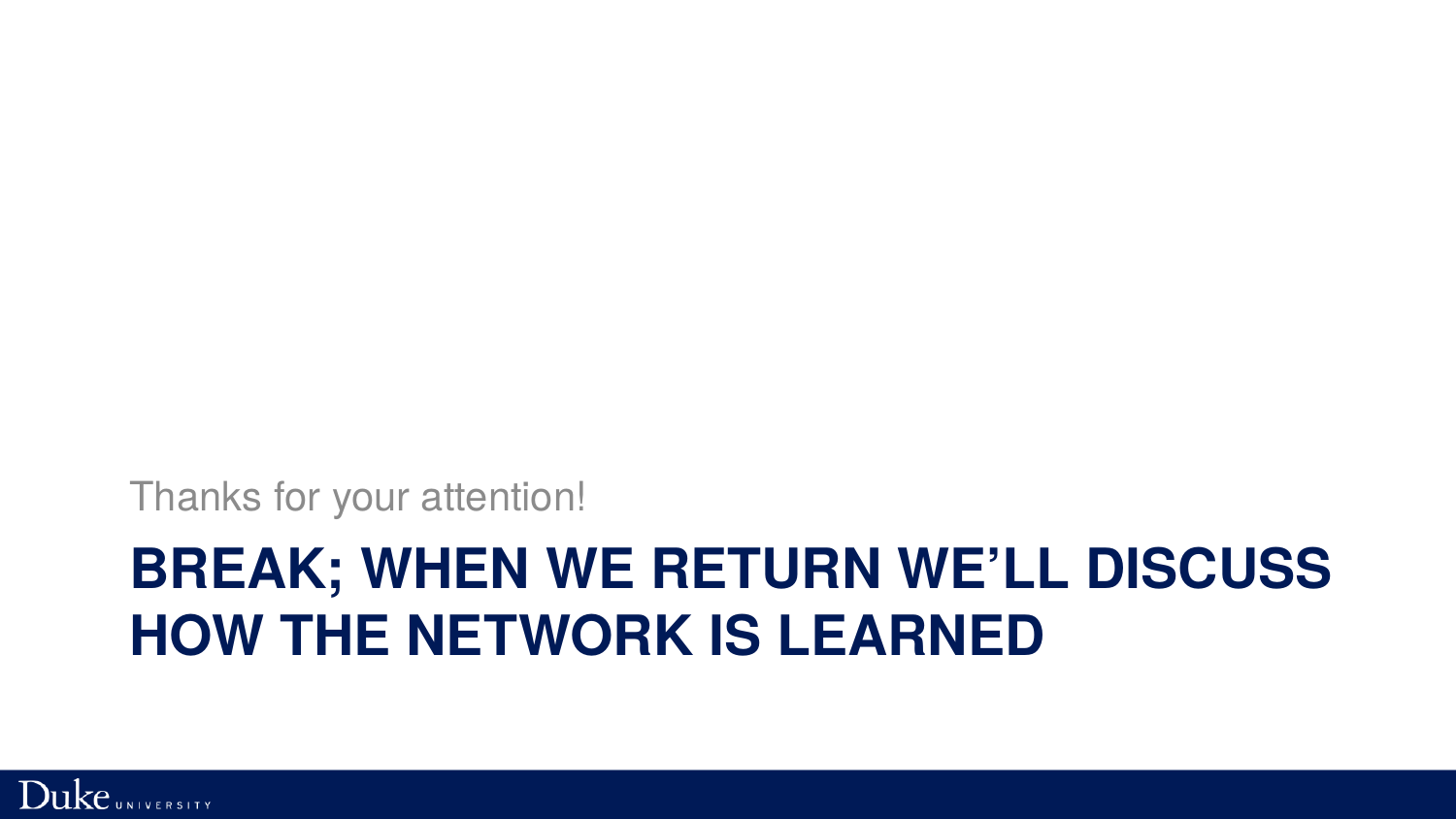

Thanks for your attention!
# Break; When WE return we’ll Discuss how the Network is Learned